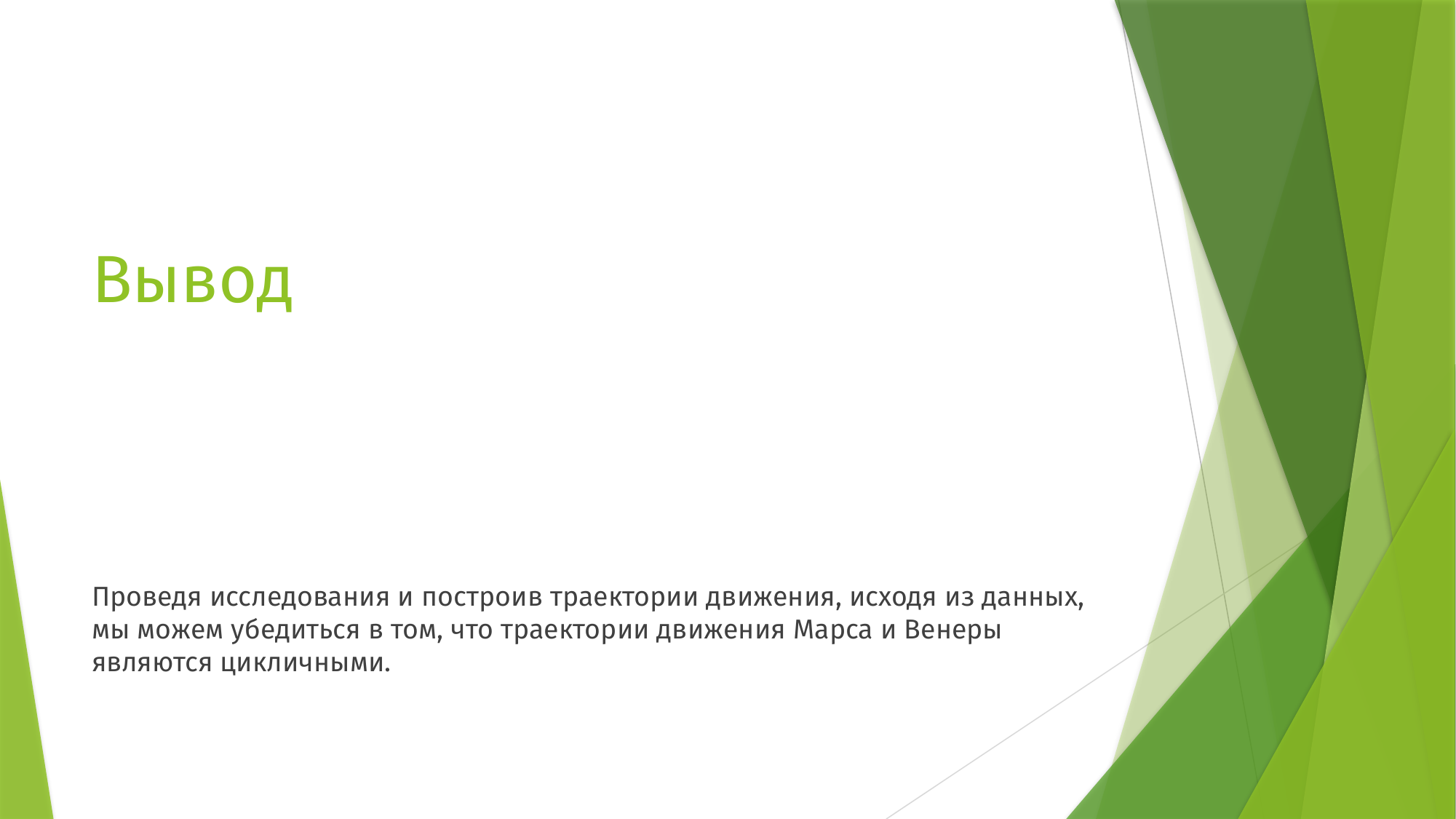

# Вывод
Проведя исследования и построив траектории движения, исходя из данных, мы можем убедиться в том, что траектории движения Марса и Венеры являются цикличными.